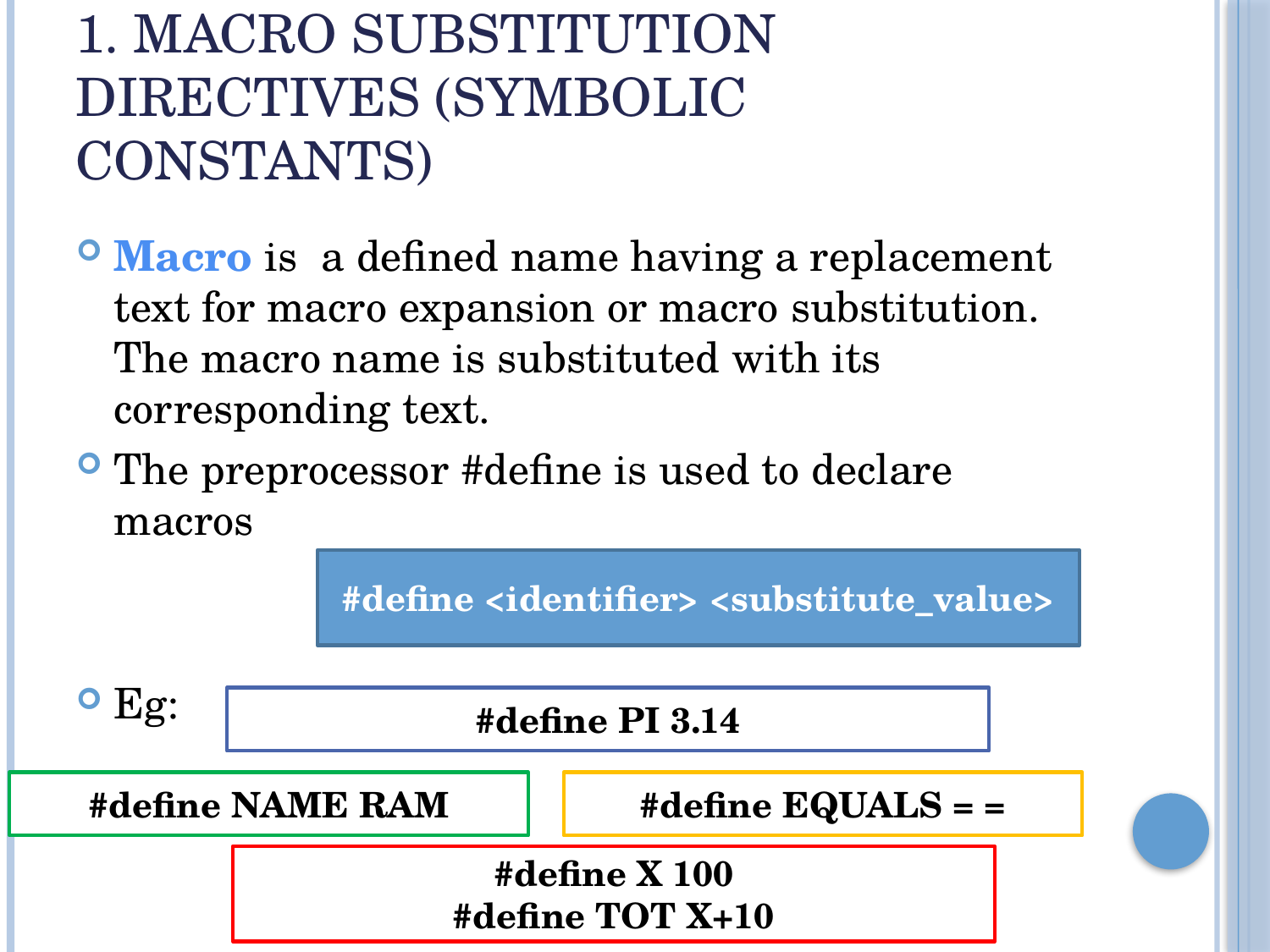

# 1. Macro Substitution Directives (Symbolic Constants)
Macro is  a defined name having a replacement text for macro expansion or macro substitution. The macro name is substituted with its corresponding text.
The preprocessor #define is used to declare macros

Eg:

#define <identifier> <substitute_value>
#define PI 3.14

#define NAME RAM

#define EQUALS = =

#define X 100
#define TOT X+10